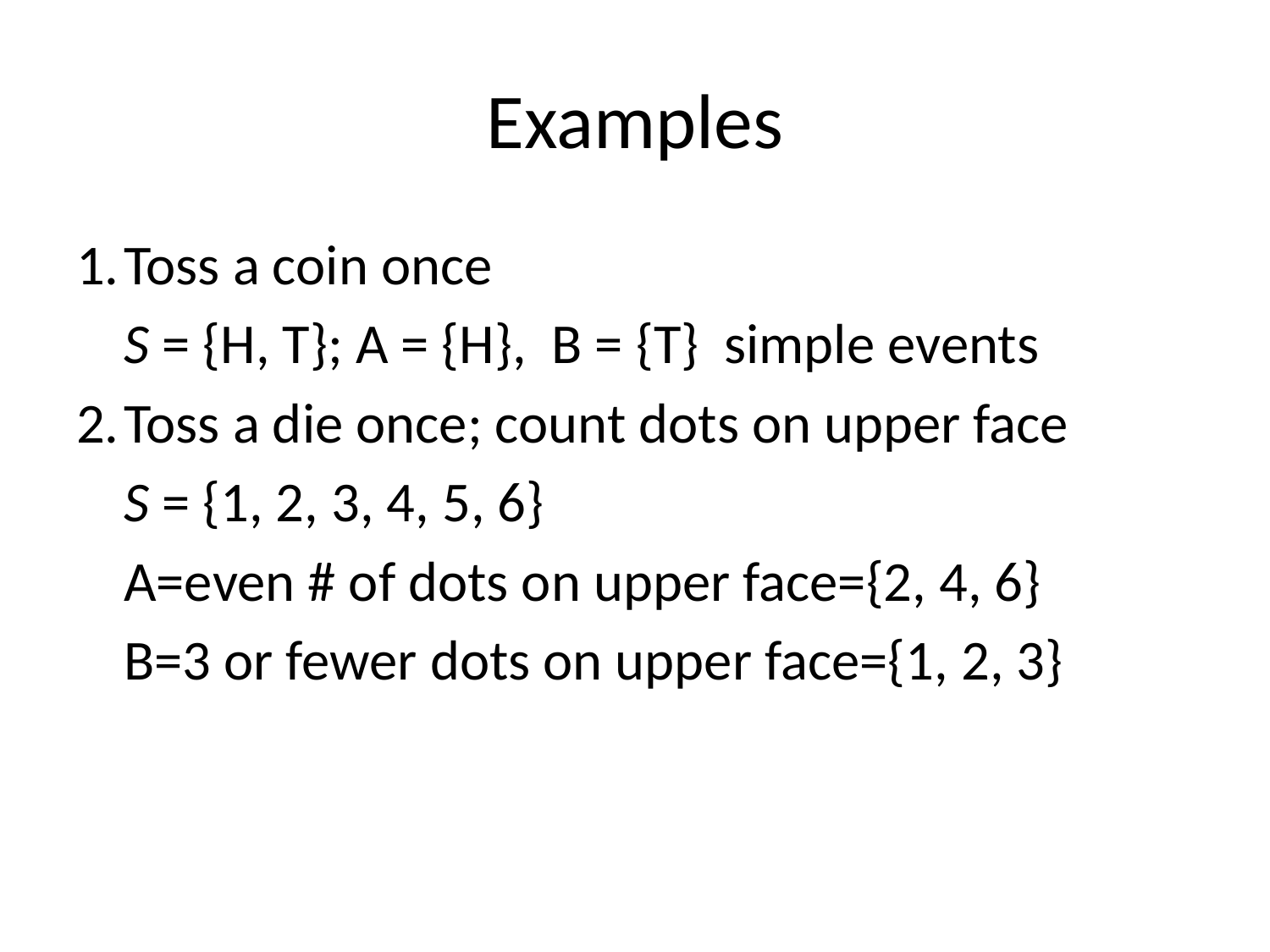

# Examples
1.	Toss a coin once
	S = {H, T}; A = {H},  B = {T}  simple events
2.	Toss a die once; count dots on upper face
	S = {1, 2, 3, 4, 5, 6}
	A=even # of dots on upper face={2, 4, 6}
	B=3 or fewer dots on upper face={1, 2, 3}